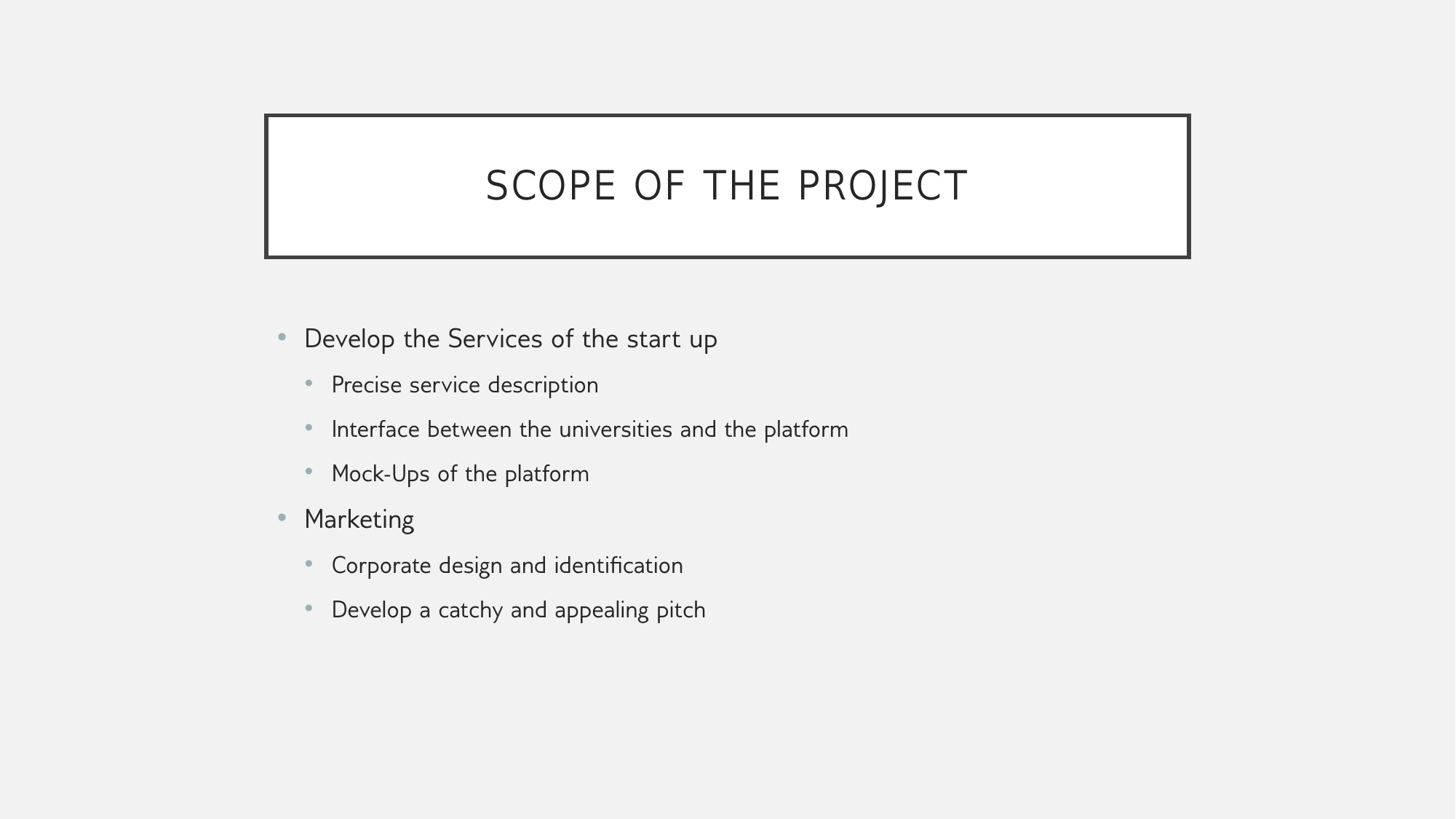

# Scope of the Project
Develop the Services of the start up
Precise service description
Interface between the universities and the platform
Mock-Ups of the platform
Marketing
Corporate design and identification
Develop a catchy and appealing pitch